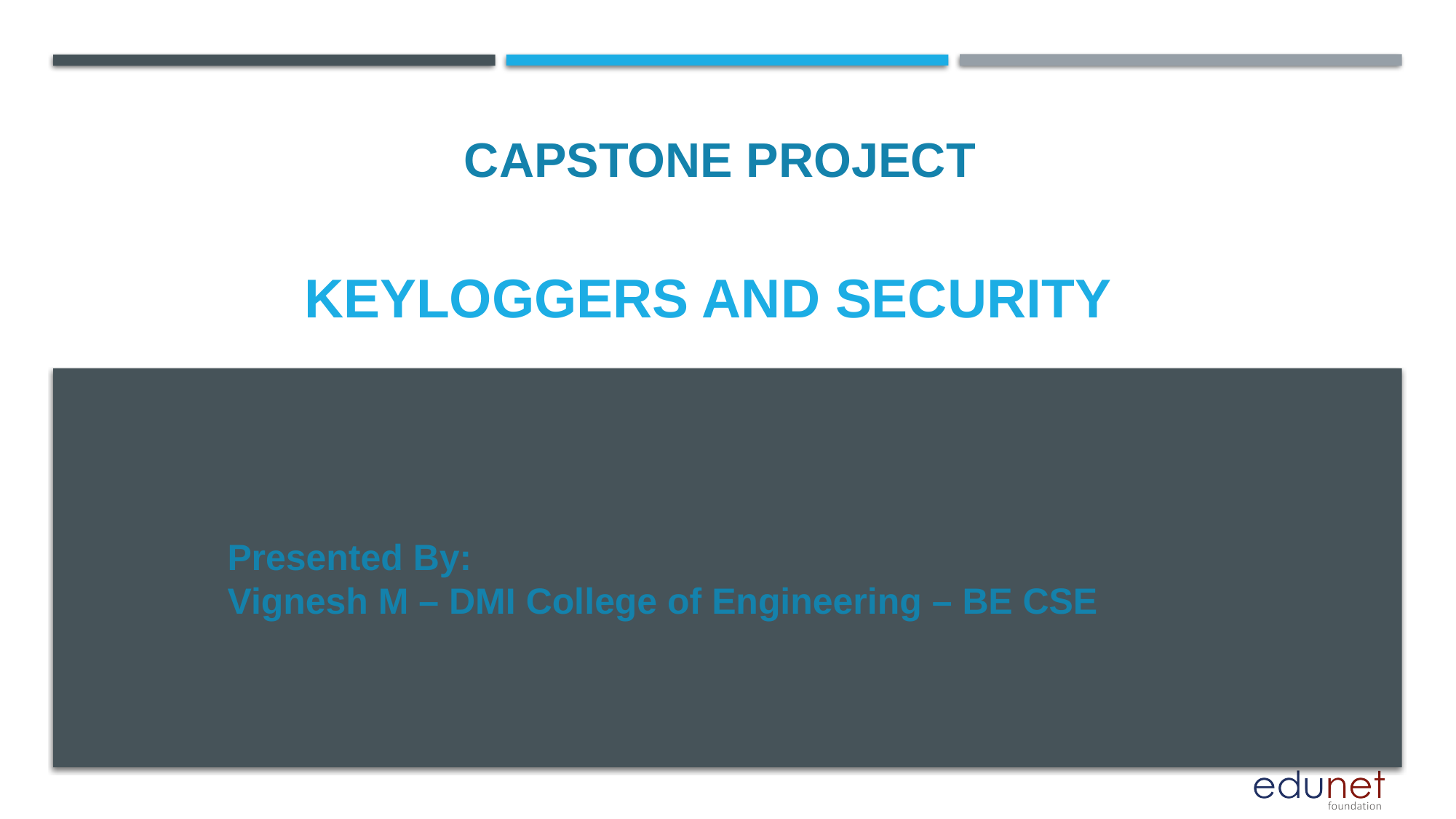

CAPSTONE PROJECT
# Keyloggers and security
Presented By:
Vignesh M – DMI College of Engineering – BE CSE